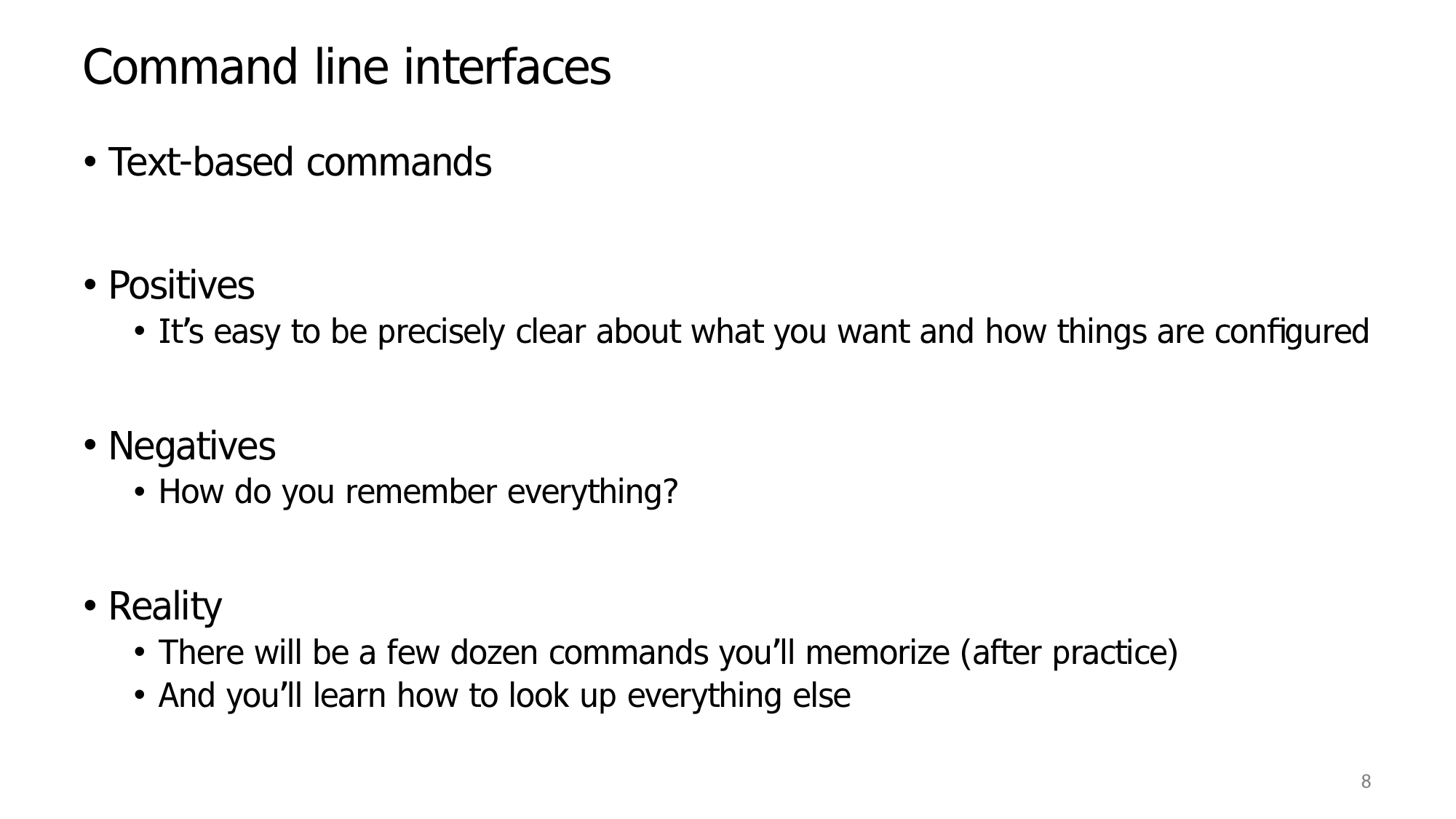

# Command line interfaces
Text-based commands

Positives
It’s easy to be precisely clear about what you want and how things are configured

Negatives
How do you remember everything?

Reality
There will be a few dozen commands you’ll memorize (after practice)
And you’ll learn how to look up everything else
8